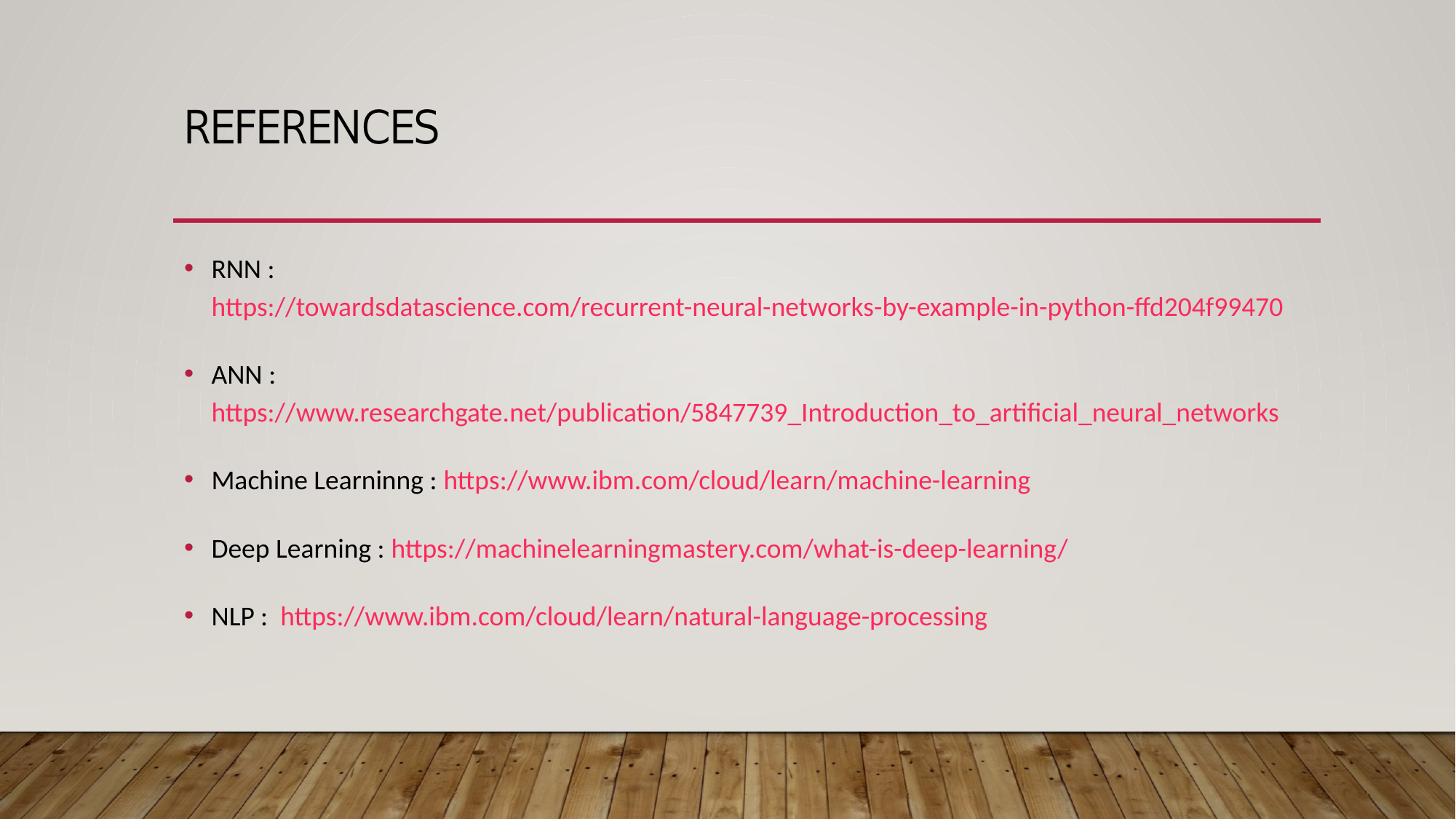

# REFERENCES
RNN : https://towardsdatascience.com/recurrent-neural-networks-by-example-in-python-ffd204f99470
ANN : https://www.researchgate.net/publication/5847739_Introduction_to_artificial_neural_networks
Machine Learninng : https://www.ibm.com/cloud/learn/machine-learning
Deep Learning : https://machinelearningmastery.com/what-is-deep-learning/
NLP :  https://www.ibm.com/cloud/learn/natural-language-processing